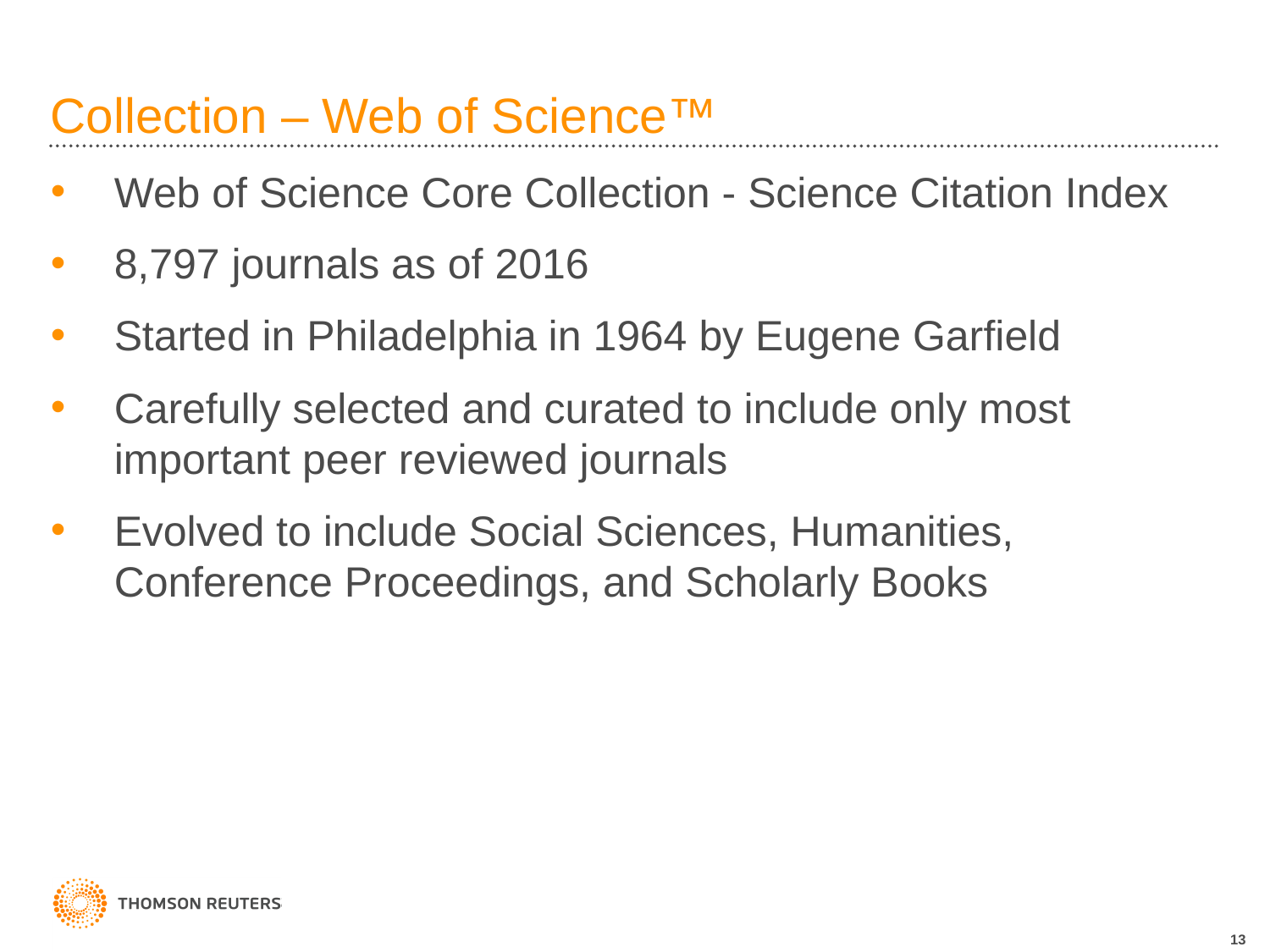

# Collection – Web of Science™
Web of Science Core Collection - Science Citation Index
8,797 journals as of 2016
Started in Philadelphia in 1964 by Eugene Garfield
Carefully selected and curated to include only most important peer reviewed journals
Evolved to include Social Sciences, Humanities, Conference Proceedings, and Scholarly Books